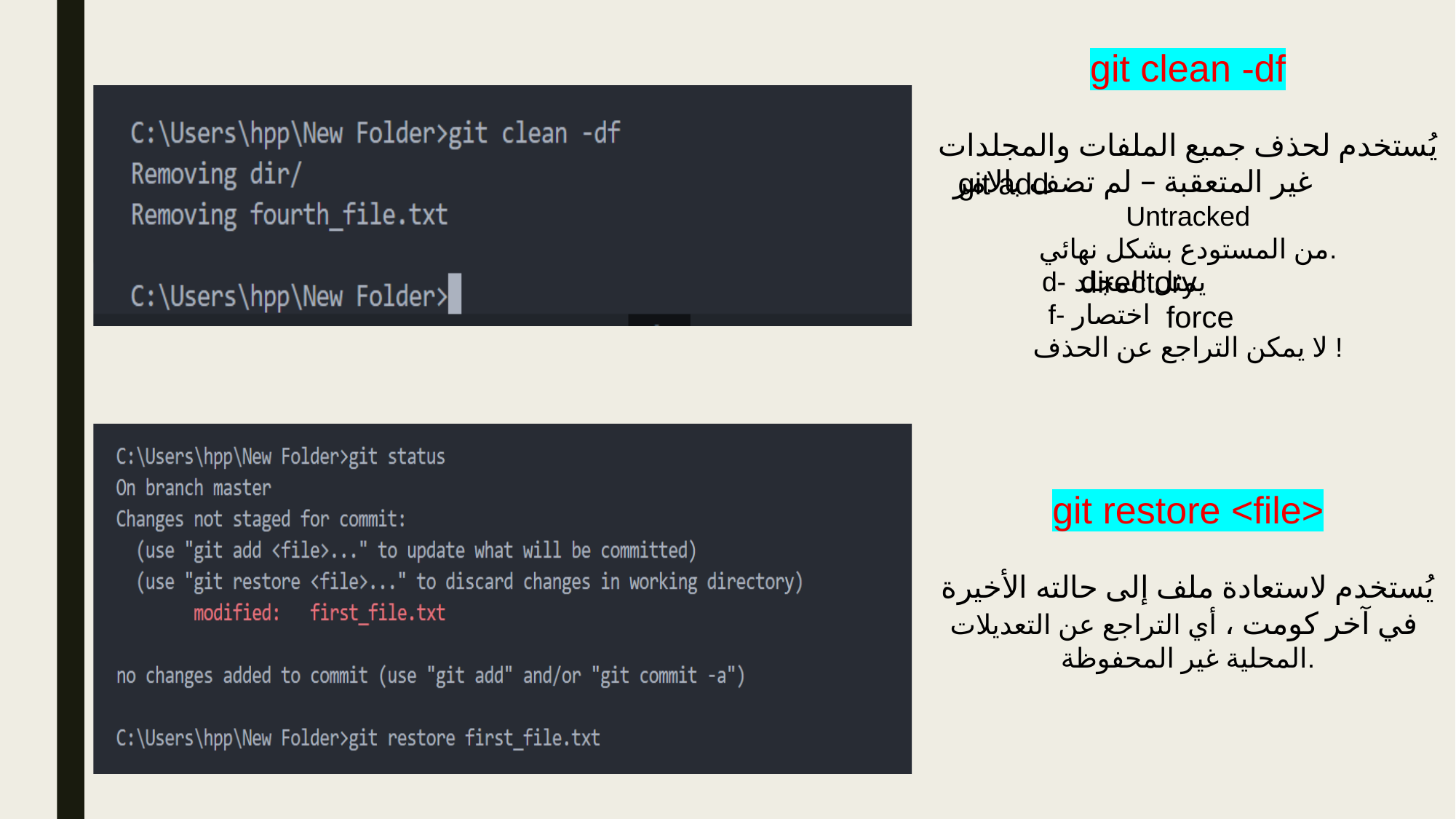

git clean -df

يُستخدم لحذف جميع الملفات والمجلدات غير المتعقبة – لم تضف بالامر
Untracked
من المستودع بشكل نهائي.
d- يمثل المجلد
f- اختصار
لا يمكن التراجع عن الحذف !

git add
directory
force

git restore <file>

يُستخدم لاستعادة ملف إلى حالته الأخيرة في آخر كومت ، أي التراجع عن التعديلات المحلية غير المحفوظة.